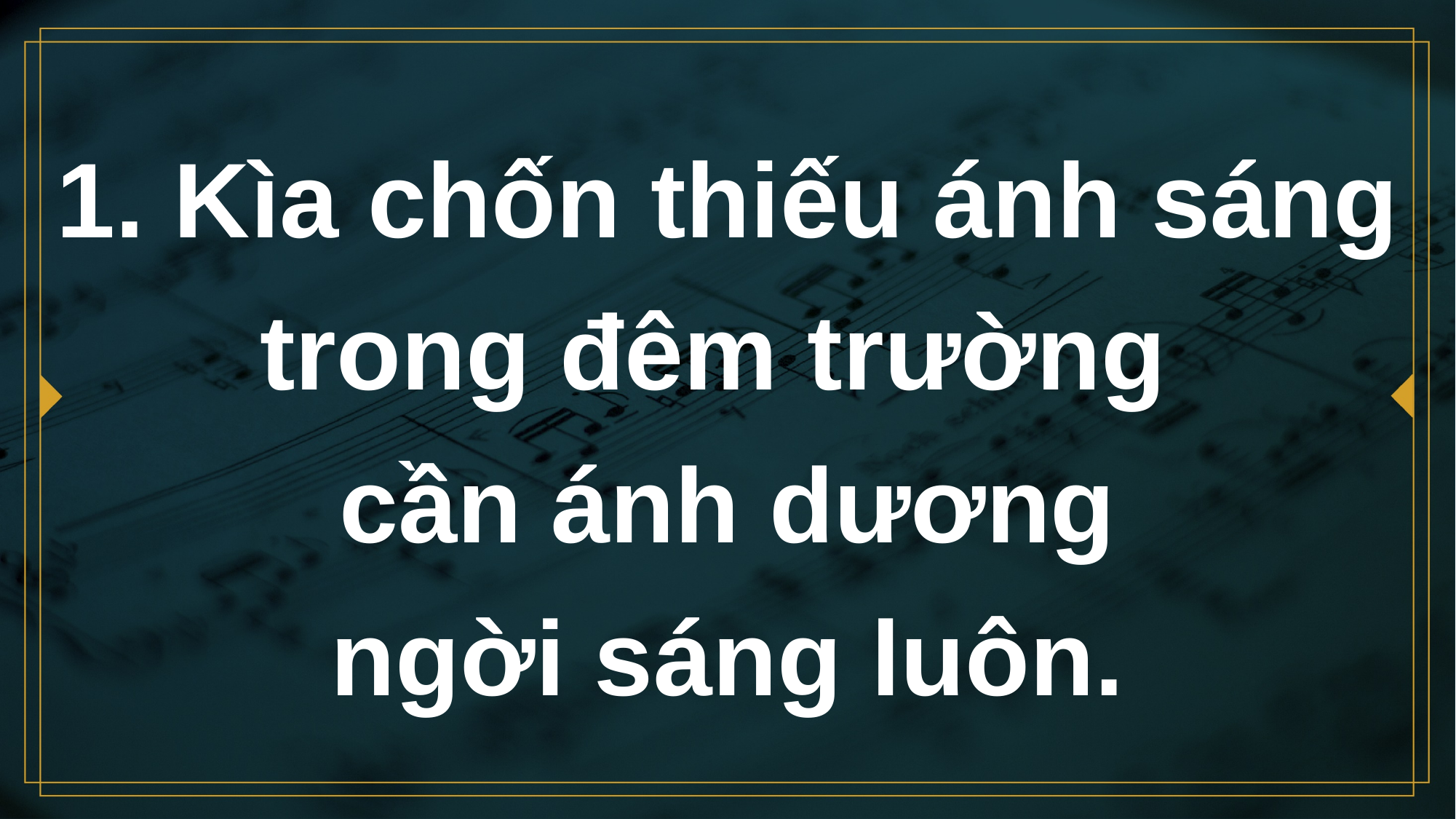

# 1. Kìa chốn thiếu ánh sáng trong đêm trường cần ánh dương ngời sáng luôn.